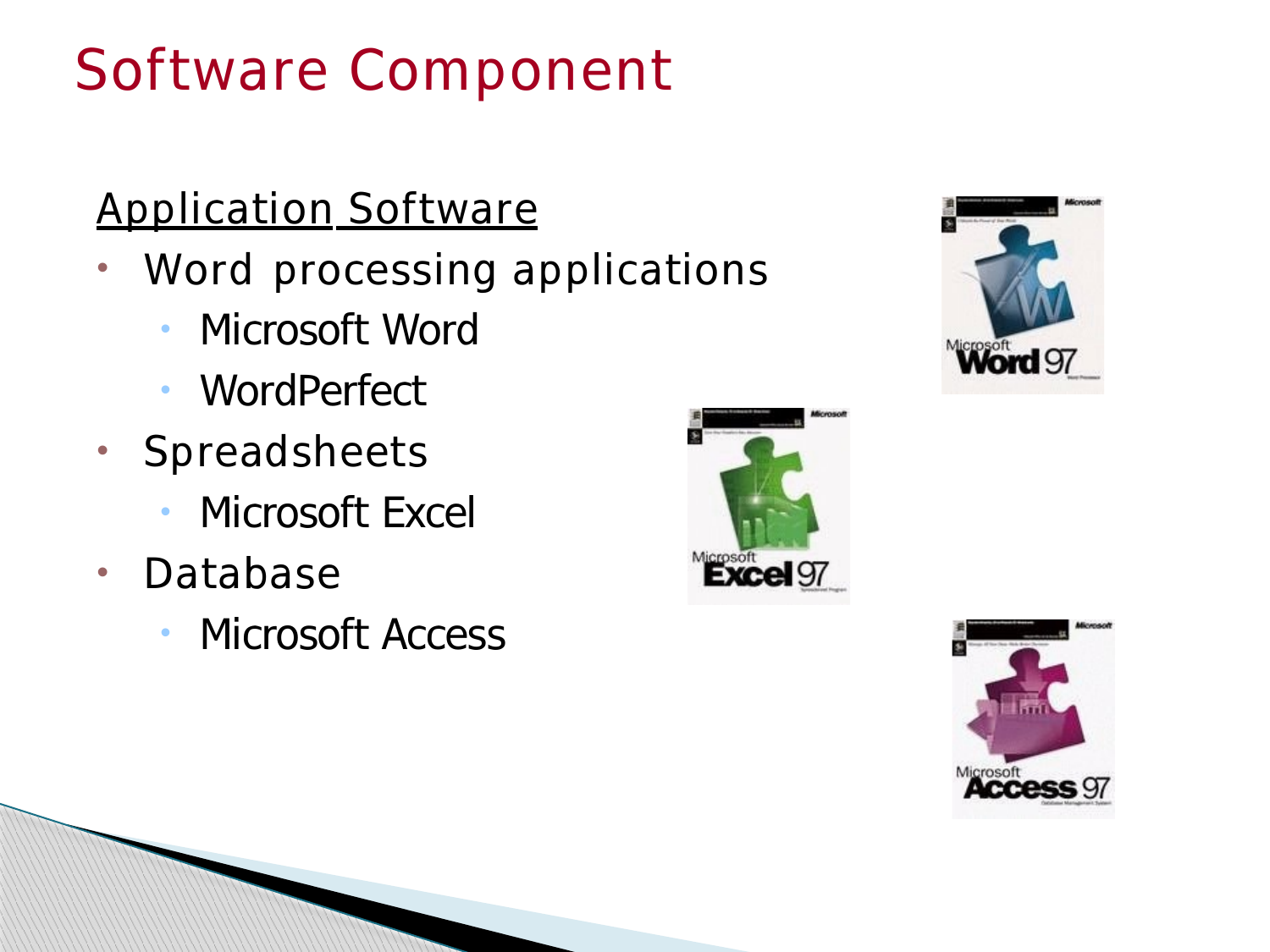

Software Component
Application Software
Word processing applications
Microsoft Word
WordPerfect
Spreadsheets
Microsoft Excel
Database
Microsoft Access